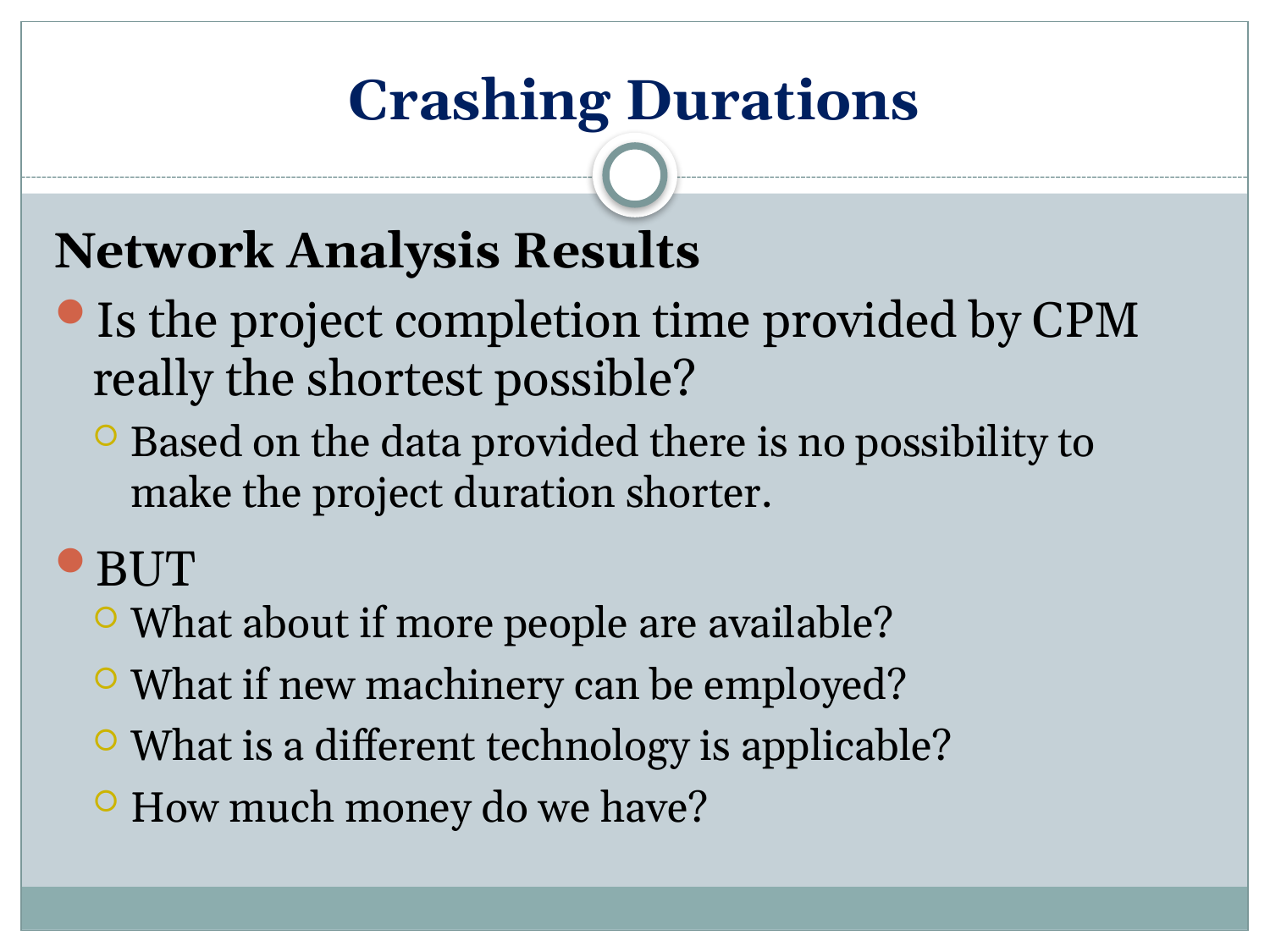

# Crashing Durations
Network Analysis Results
Is the project completion time provided by CPM really the shortest possible?
Based on the data provided there is no possibility to make the project duration shorter.
BUT
What about if more people are available?
What if new machinery can be employed?
What is a different technology is applicable?
How much money do we have?